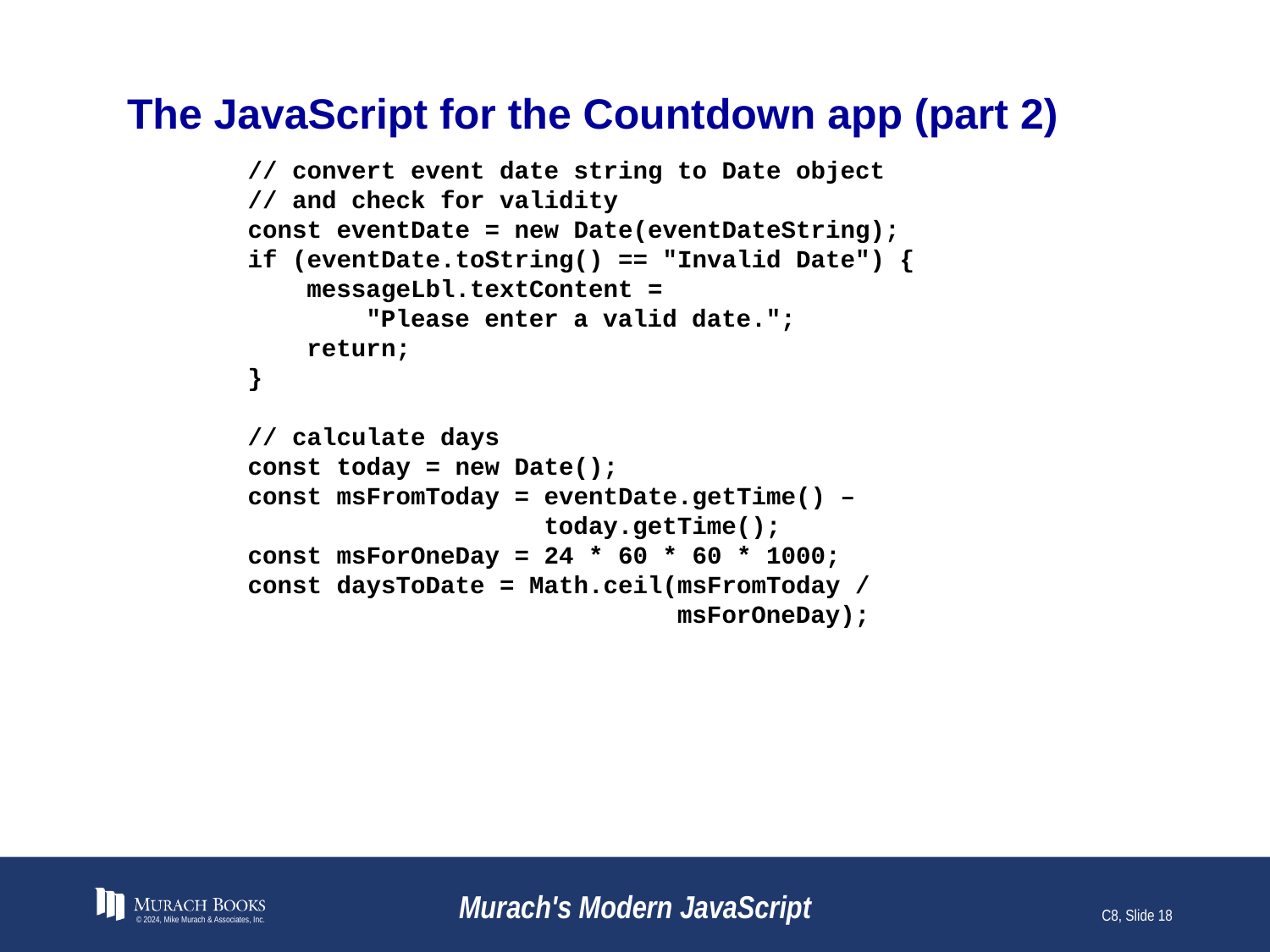

# The JavaScript for the Countdown app (part 2)
        // convert event date string to Date object
        // and check for validity
        const eventDate = new Date(eventDateString);
        if (eventDate.toString() == "Invalid Date") {
            messageLbl.textContent =
                "Please enter a valid date.";
            return;
        }

        // calculate days
        const today = new Date();
        const msFromToday = eventDate.getTime() –
                            today.getTime();
        const msForOneDay = 24 * 60 * 60 * 1000;
        const daysToDate = Math.ceil(msFromToday /
                                     msForOneDay);
© 2024, Mike Murach & Associates, Inc.
Murach's Modern JavaScript

C8, Slide 18